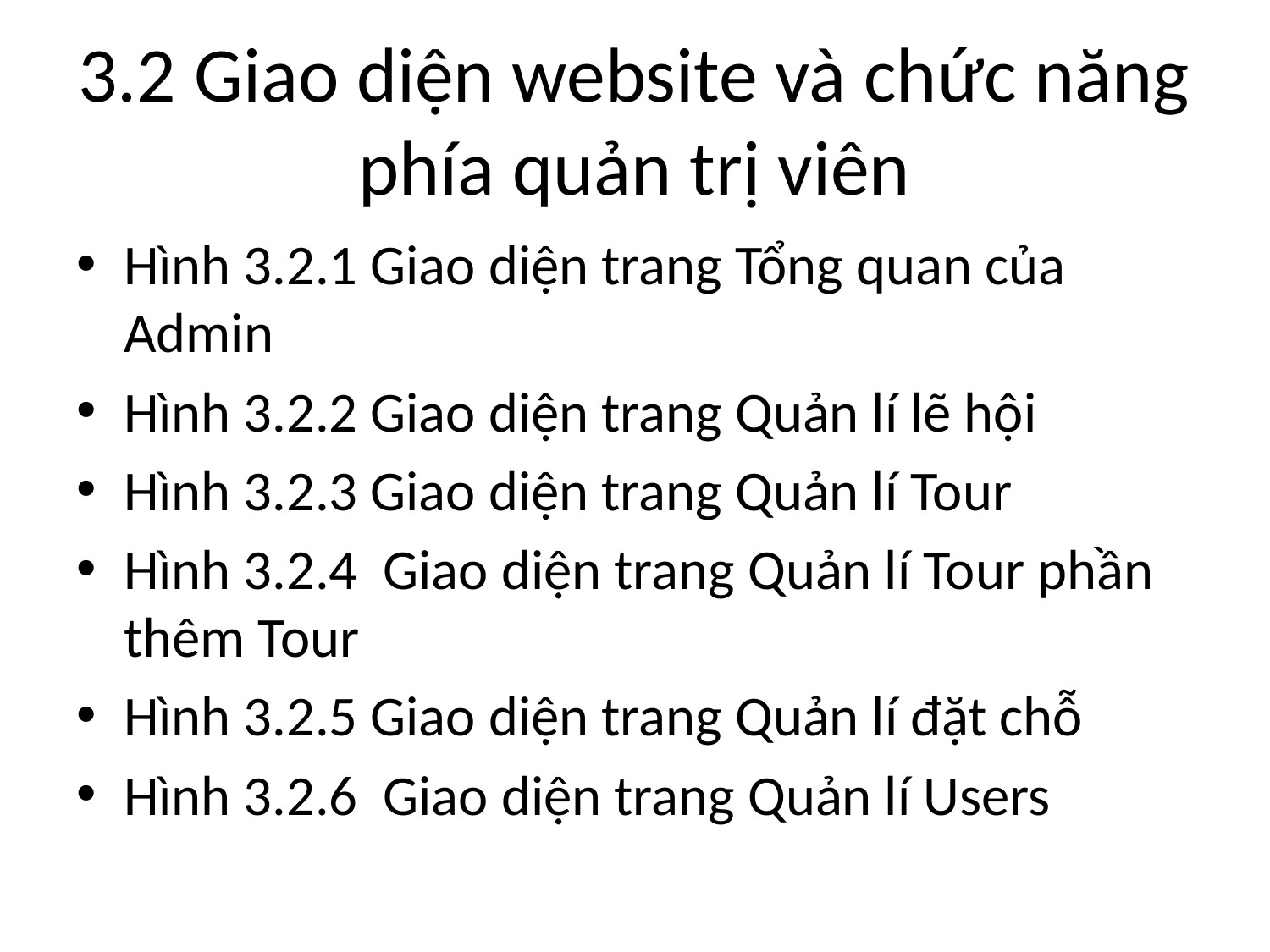

# 3.2 Giao diện website và chức năng phía quản trị viên
Hình 3.2.1 Giao diện trang Tổng quan của Admin
Hình 3.2.2 Giao diện trang Quản lí lẽ hội
Hình 3.2.3 Giao diện trang Quản lí Tour
Hình 3.2.4  Giao diện trang Quản lí Tour phần thêm Tour
Hình 3.2.5 Giao diện trang Quản lí đặt chỗ
Hình 3.2.6  Giao diện trang Quản lí Users